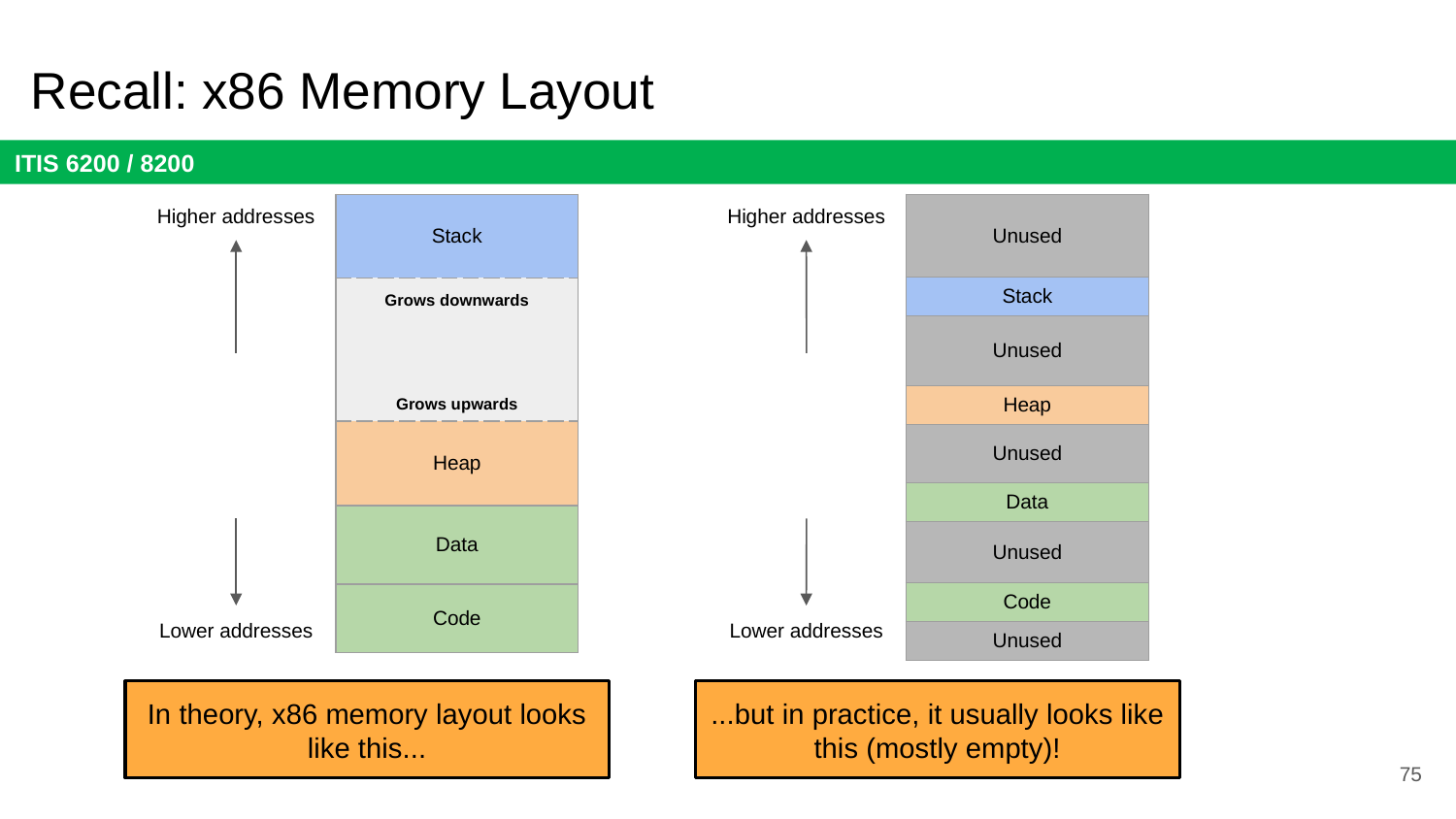

# Recall: x86 Memory Layout
Higher addresses
Higher addresses
| Stack |
| --- |
|  |
| Heap |
| Data |
| Code |
| Unused |
| --- |
| Stack |
| Unused |
| Heap |
| Unused |
| Data |
| Unused |
| Code |
| Unused |
Grows downwards
Grows upwards
Lower addresses
Lower addresses
In theory, x86 memory layout looks like this...
...but in practice, it usually looks like this (mostly empty)!
75